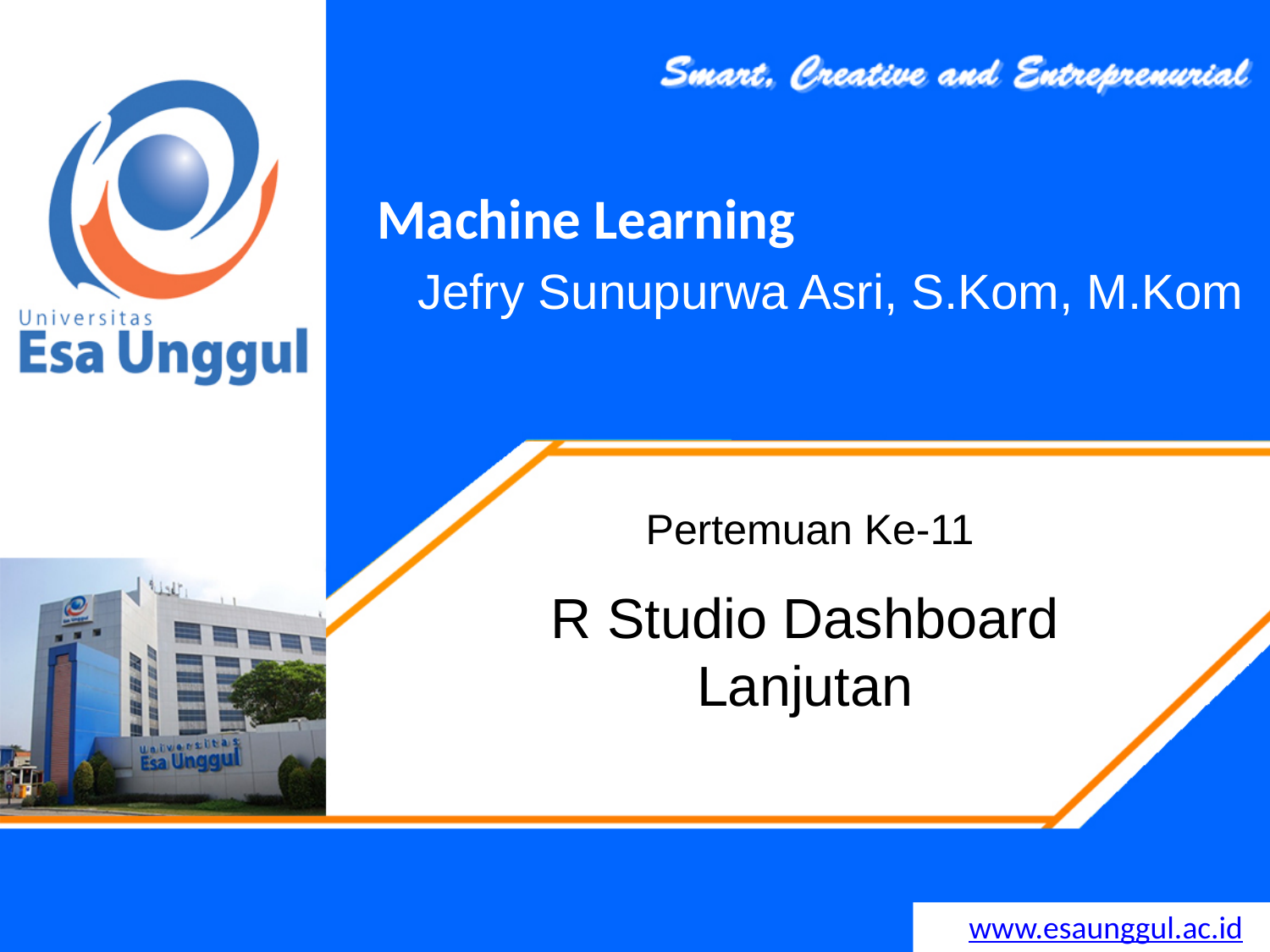

Machine Learning
# Jefry Sunupurwa Asri, S.Kom, M.Kom
Pertemuan Ke-11
R Studio Dashboard
Lanjutan